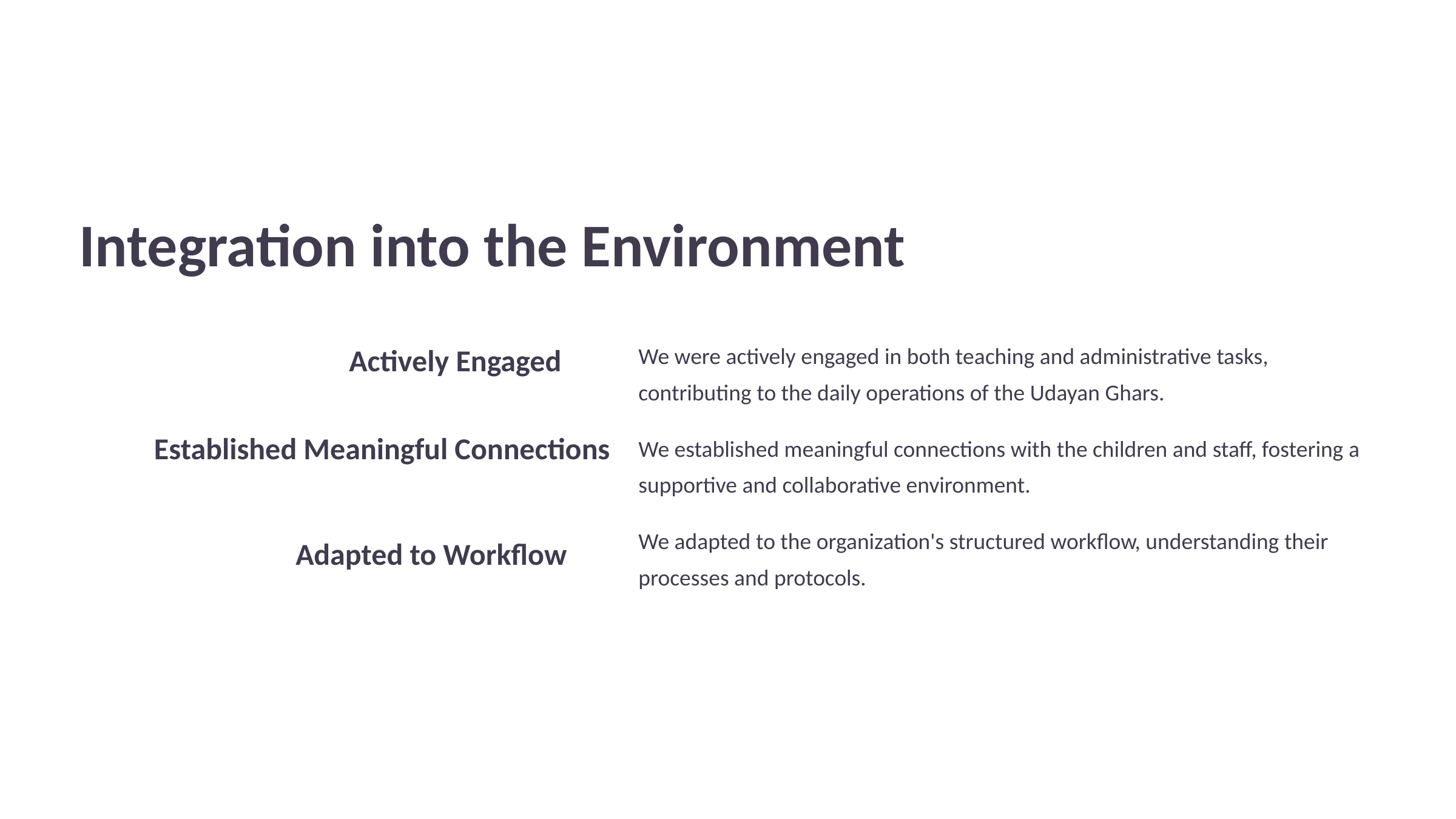

Integration into the Environment
We were actively engaged in both teaching and administrative tasks, contributing to the daily operations of the Udayan Ghars.
Actively Engaged
We established meaningful connections with the children and staff, fostering a supportive and collaborative environment.
Established Meaningful Connections
We adapted to the organization's structured workflow, understanding their processes and protocols.
Adapted to Workflow